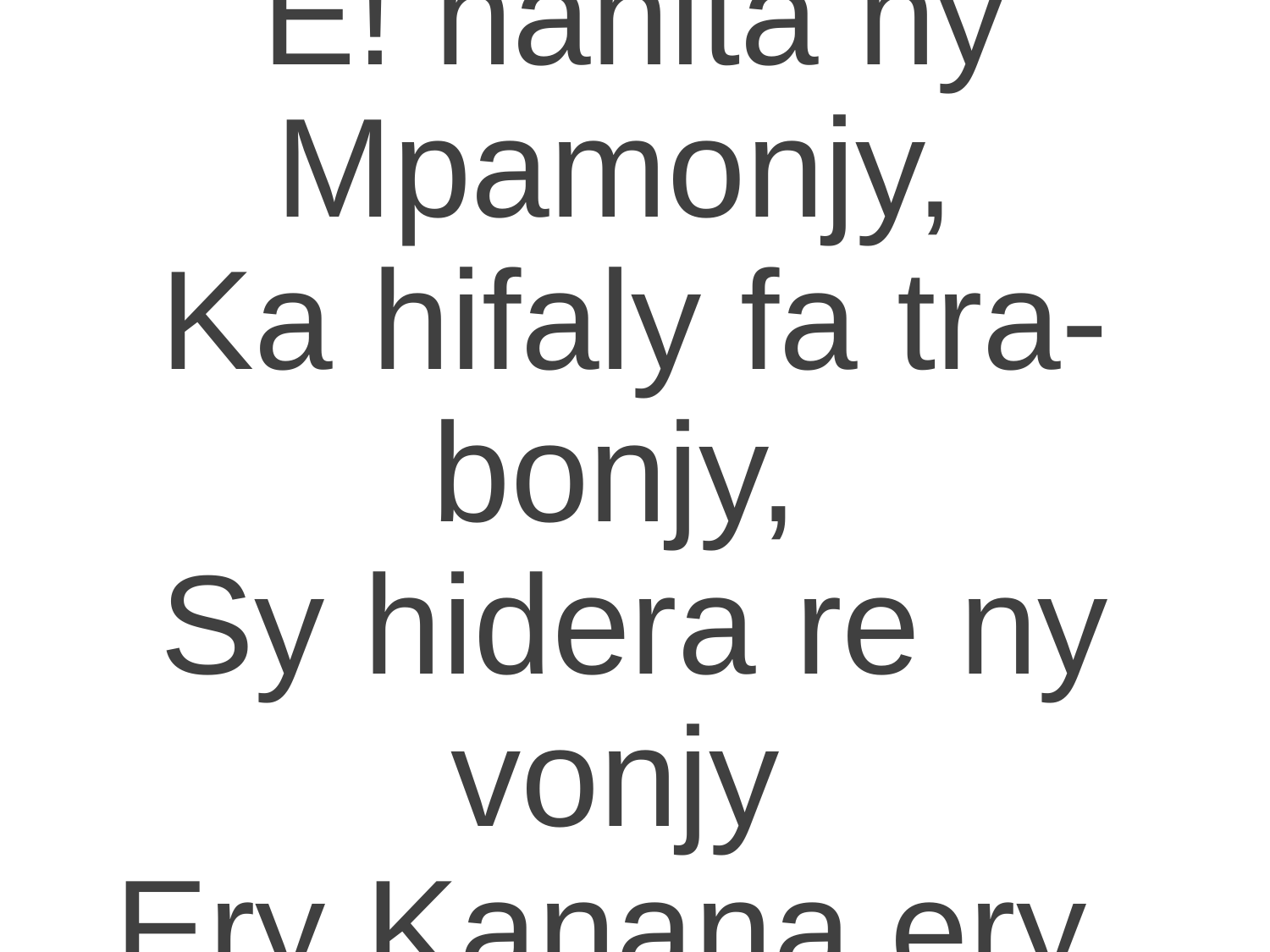

E! hahita ny Mpamonjy,
Ka hifaly fa tra-bonjy,
Sy hidera re ny vonjy
Ery Kanana ery.